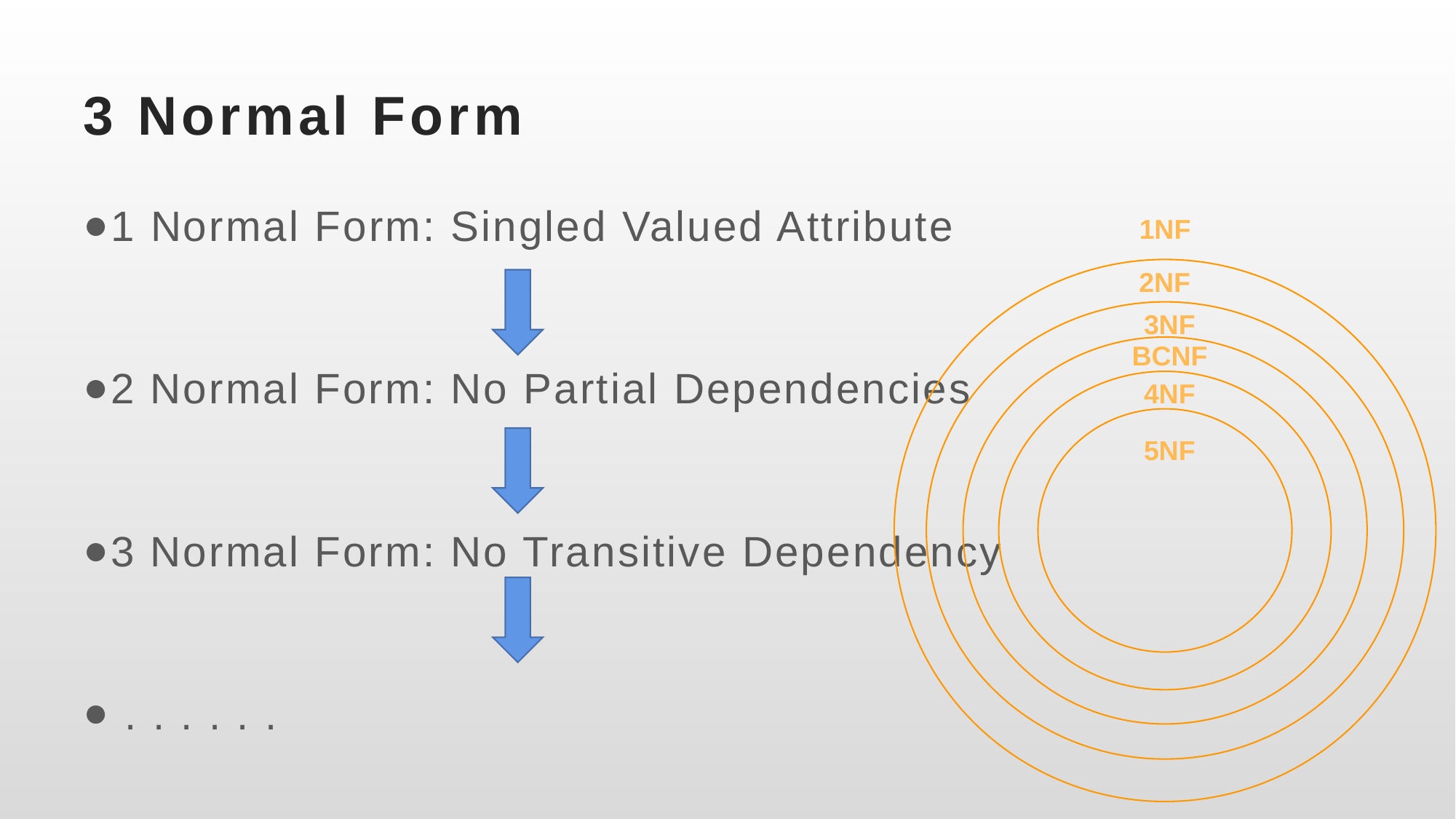

# 3 Normal Form
1 Normal Form: Singled Valued Attribute

2 Normal Form: No Partial Dependencies

3 Normal Form: No Transitive Dependency

 . . . . . .
1NF

2NF

3NF
BCNF

4NF

5NF